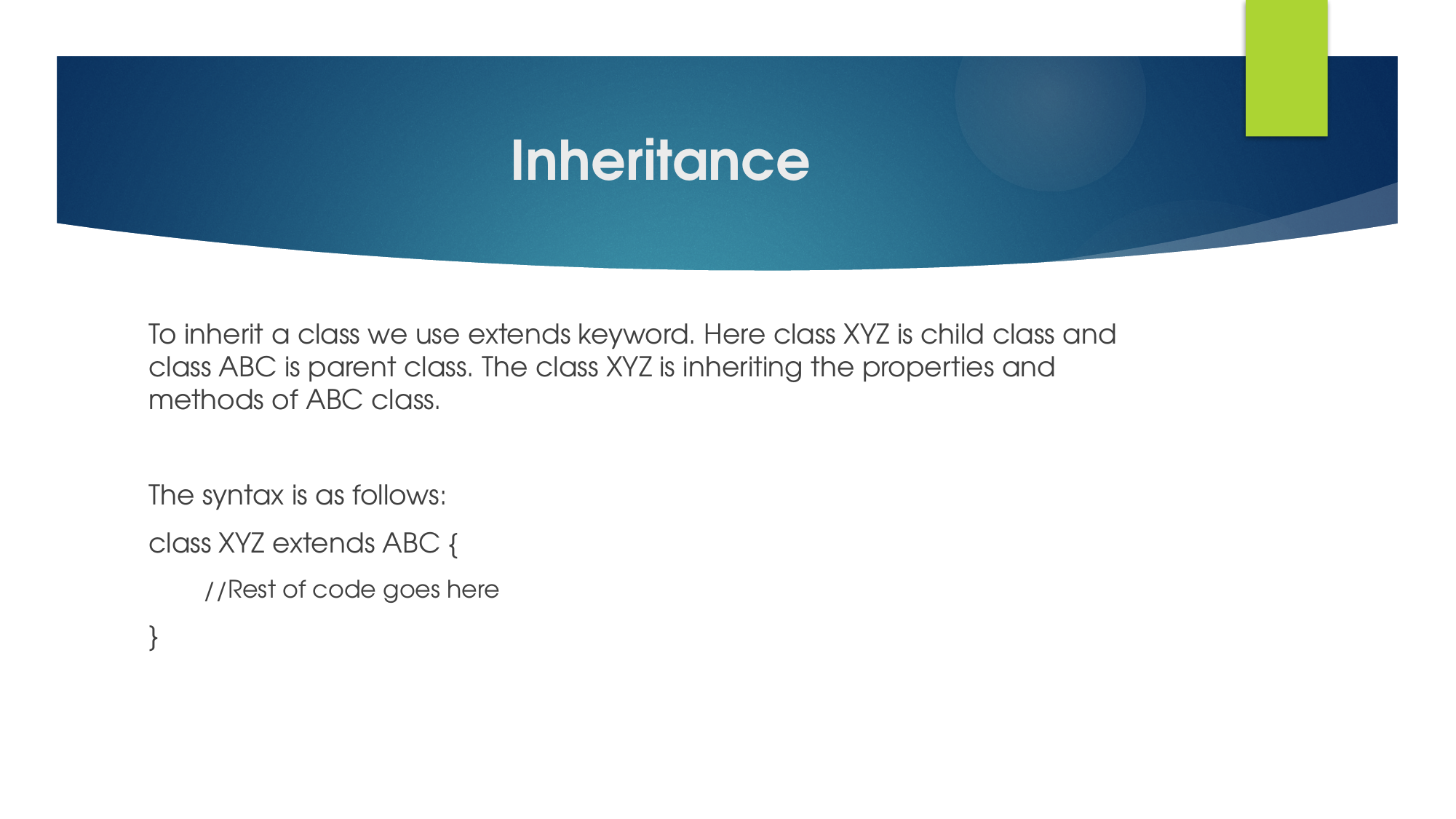

# Inheritance
To inherit a class we use extends keyword. Here class XYZ is child class and class ABC is parent class. The class XYZ is inheriting the properties and methods of ABC class.

The syntax is as follows:
class XYZ extends ABC {
//Rest of code goes here
}